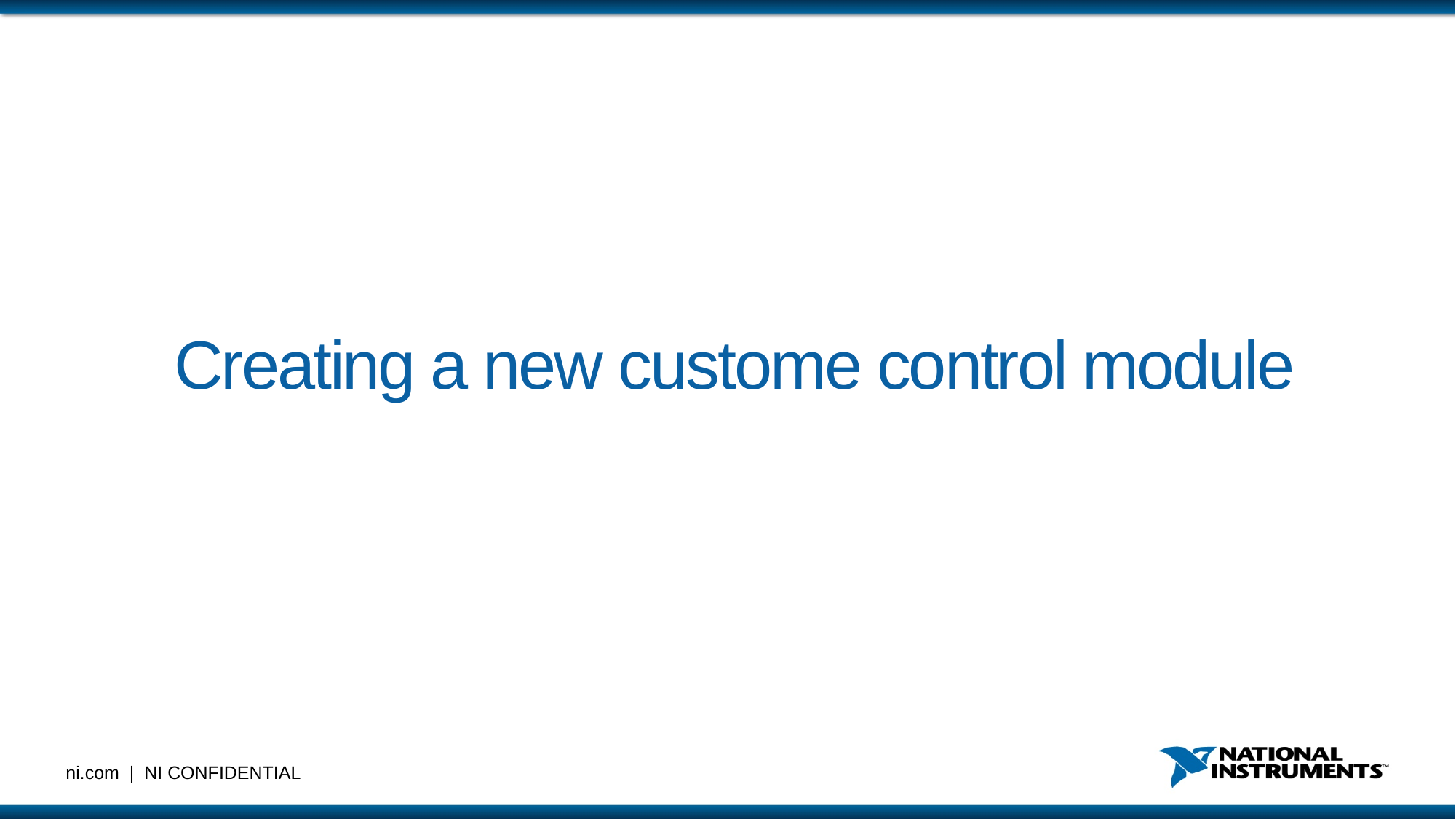

# Creating a new custome control module